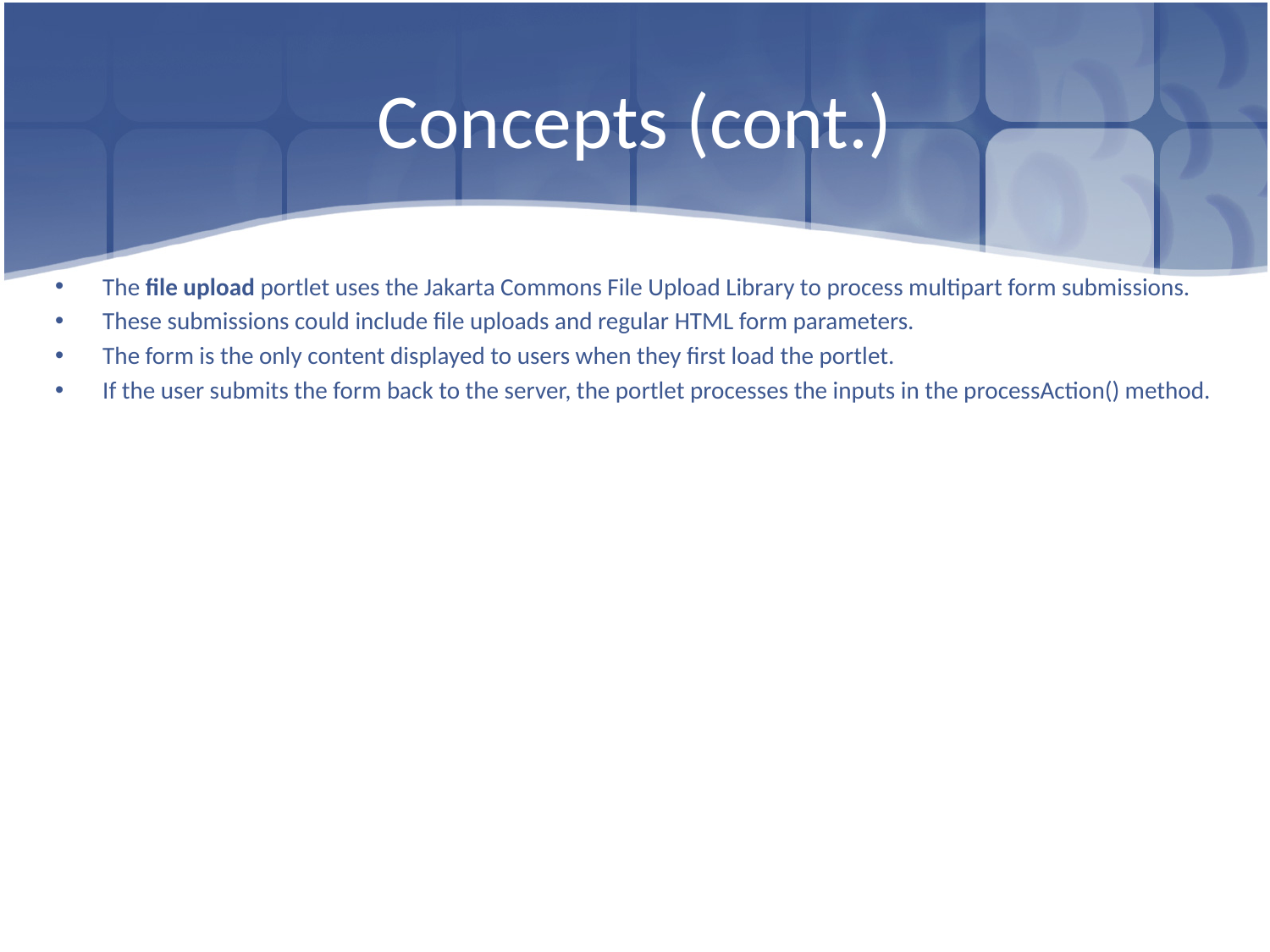

# Concepts (cont.)
The file upload portlet uses the Jakarta Commons File Upload Library to process multipart form submissions.
These submissions could include file uploads and regular HTML form parameters.
The form is the only content displayed to users when they first load the portlet.
If the user submits the form back to the server, the portlet processes the inputs in the processAction() method.